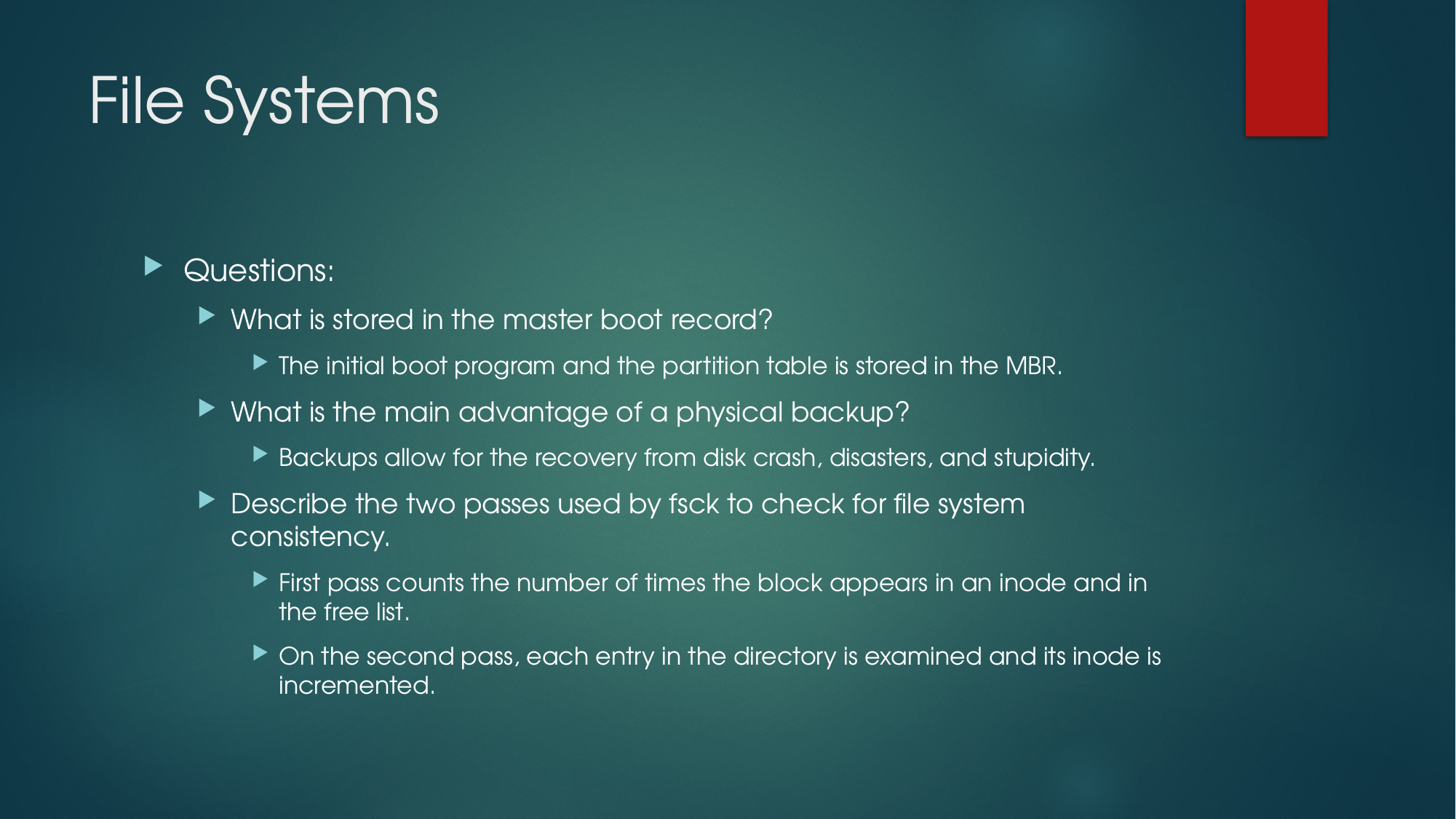

# File Systems
Questions:
What is stored in the master boot record?
The initial boot program and the partition table is stored in the MBR.
What is the main advantage of a physical backup?
Backups allow for the recovery from disk crash, disasters, and stupidity.
Describe the two passes used by fsck to check for file system consistency.
First pass counts the number of times the block appears in an inode and in the free list.
On the second pass, each entry in the directory is examined and its inode is incremented.